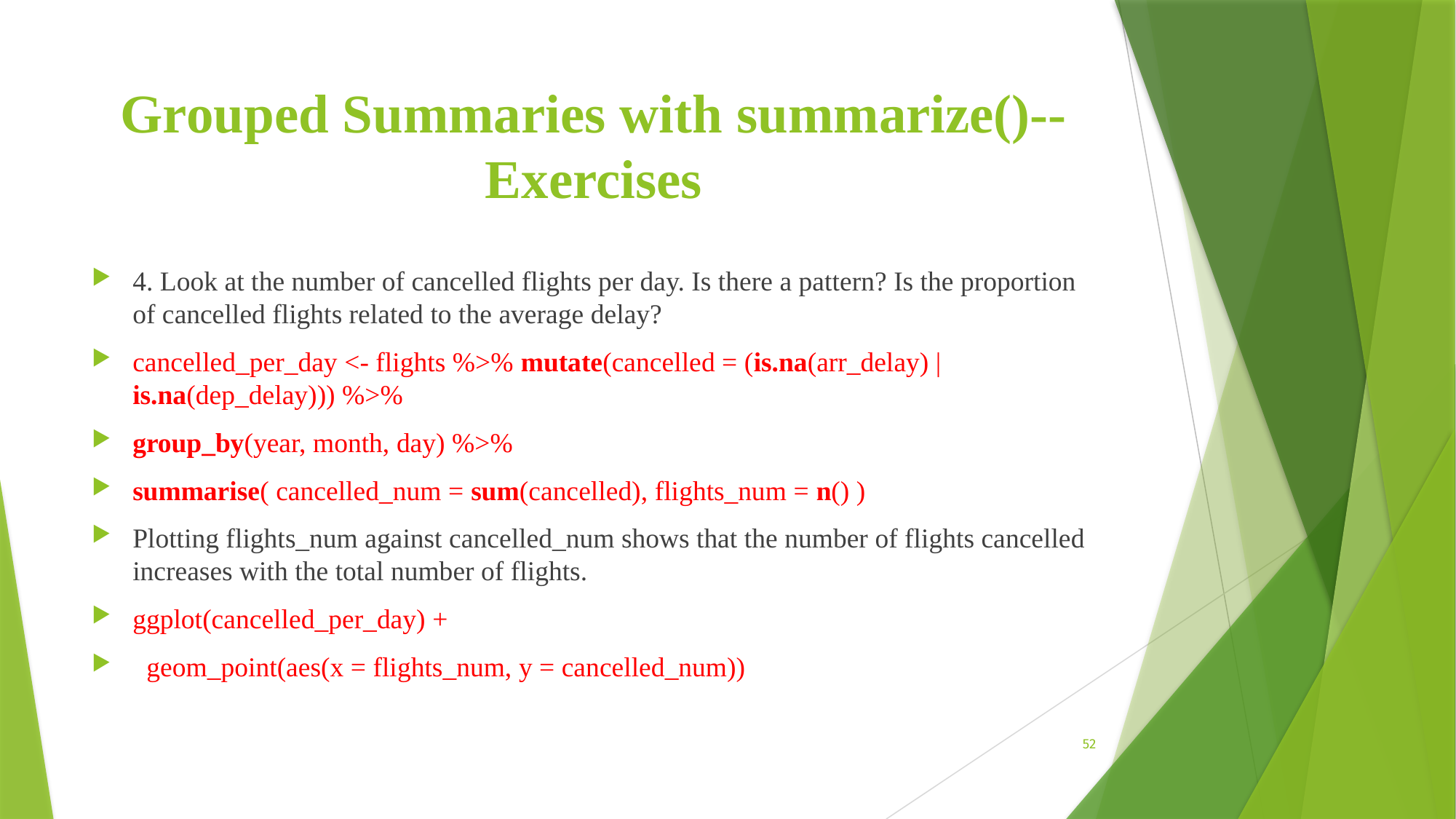

# Grouped Summaries with summarize()--Exercises
4. Look at the number of cancelled flights per day. Is there a pattern? Is the proportion of cancelled flights related to the average delay?
cancelled_per_day <- flights %>% mutate(cancelled = (is.na(arr_delay) | is.na(dep_delay))) %>%
group_by(year, month, day) %>%
summarise( cancelled_num = sum(cancelled), flights_num = n() )
Plotting flights_num against cancelled_num shows that the number of flights cancelled increases with the total number of flights.
ggplot(cancelled_per_day) +
  geom_point(aes(x = flights_num, y = cancelled_num))
52